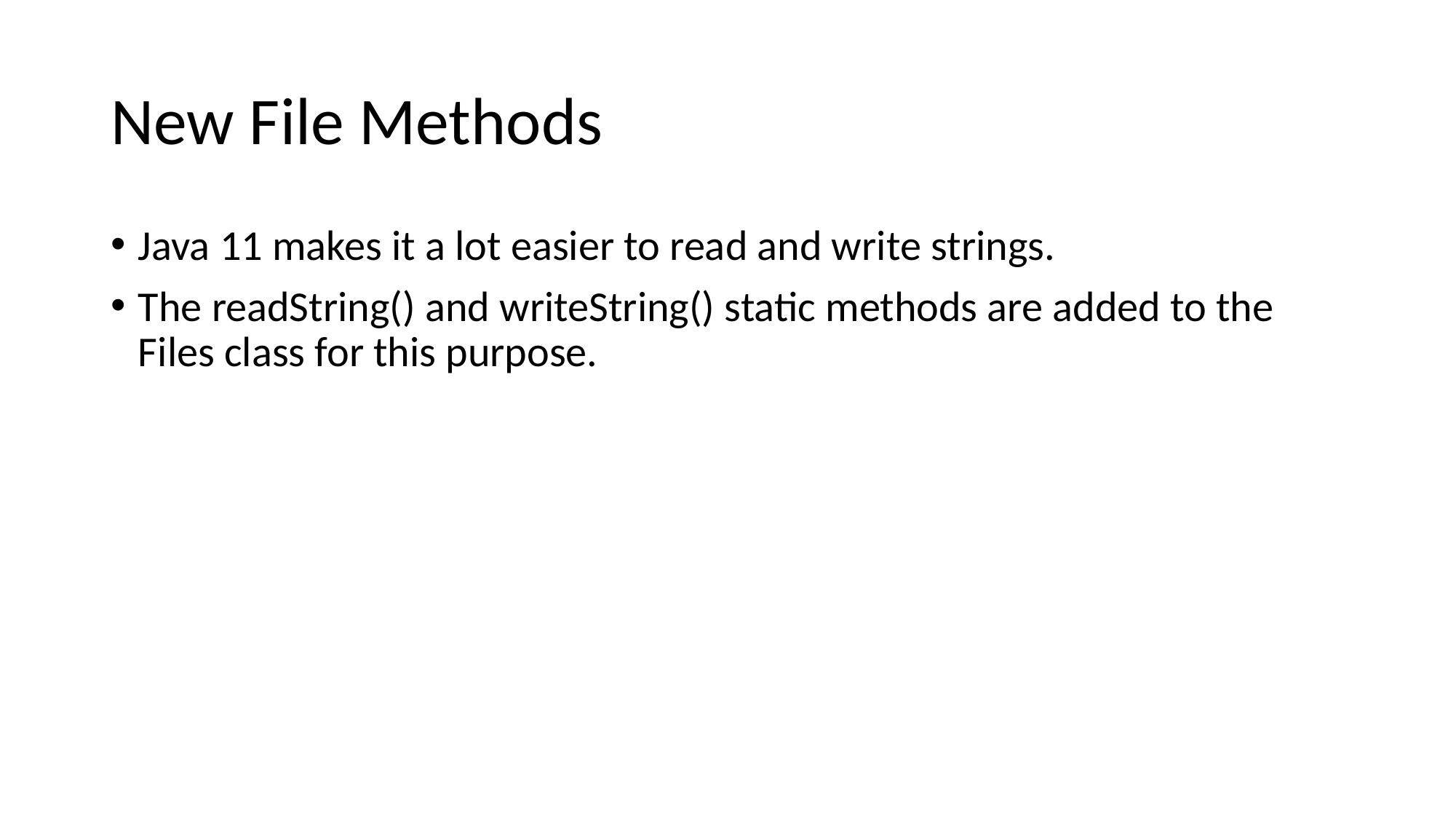

# New File Methods
Java 11 makes it a lot easier to read and write strings.
The readString() and writeString() static methods are added to the Files class for this purpose.